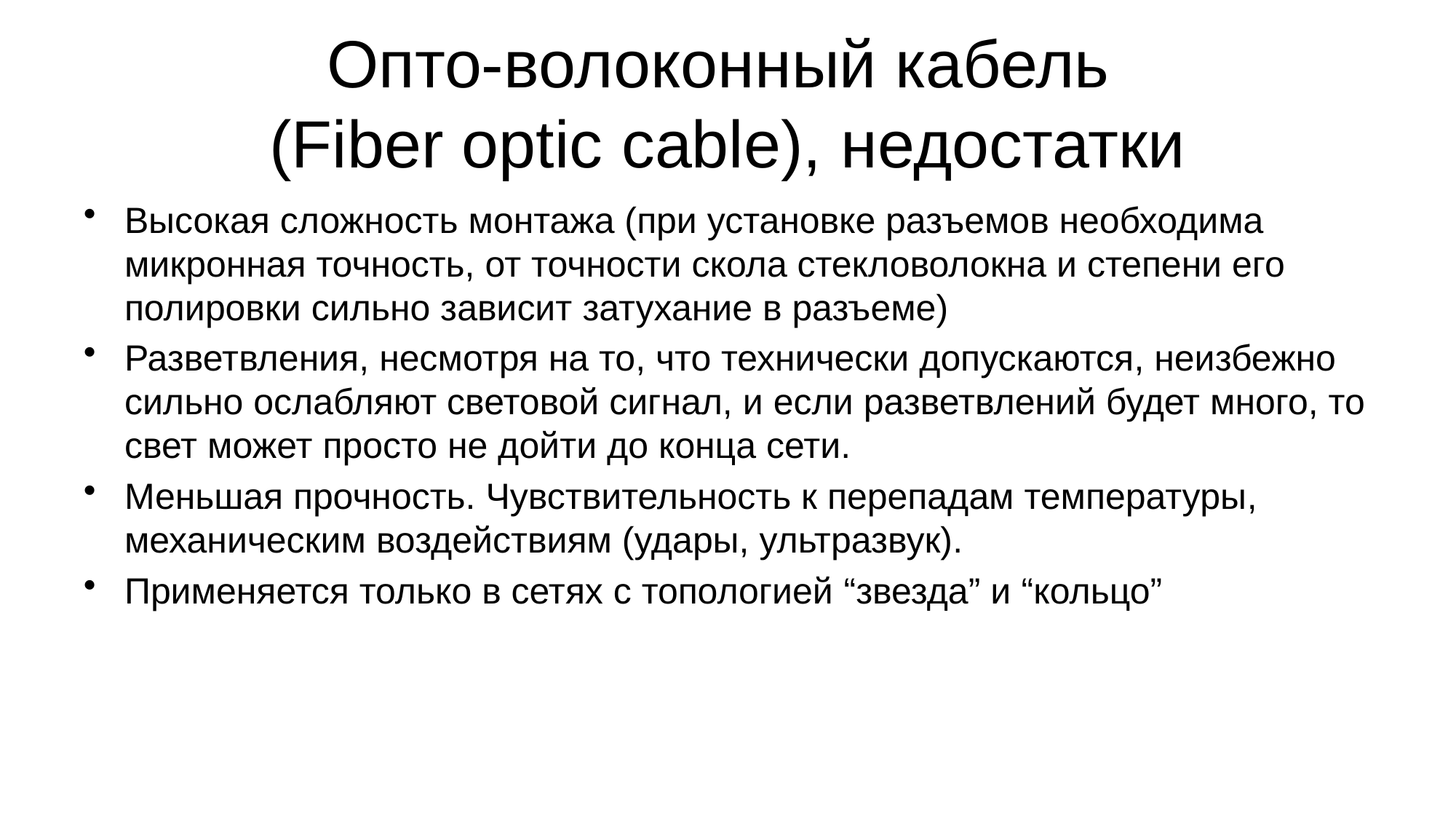

# Опто-волоконный кабель (Fiber optic cable), недостатки
Высокая сложность монтажа (при установке разъемов необходима микронная точность, от точности скола стекловолокна и степени его полировки сильно зависит затухание в разъеме)
Разветвления, несмотря на то, что технически допускаются, неизбежно сильно ослабляют световой сигнал, и если разветвлений будет много, то свет может просто не дойти до конца сети.
Меньшая прочность. Чувствительность к перепадам температуры, механическим воздействиям (удары, ультразвук).
Применяется только в сетях с топологией “звезда” и “кольцо”